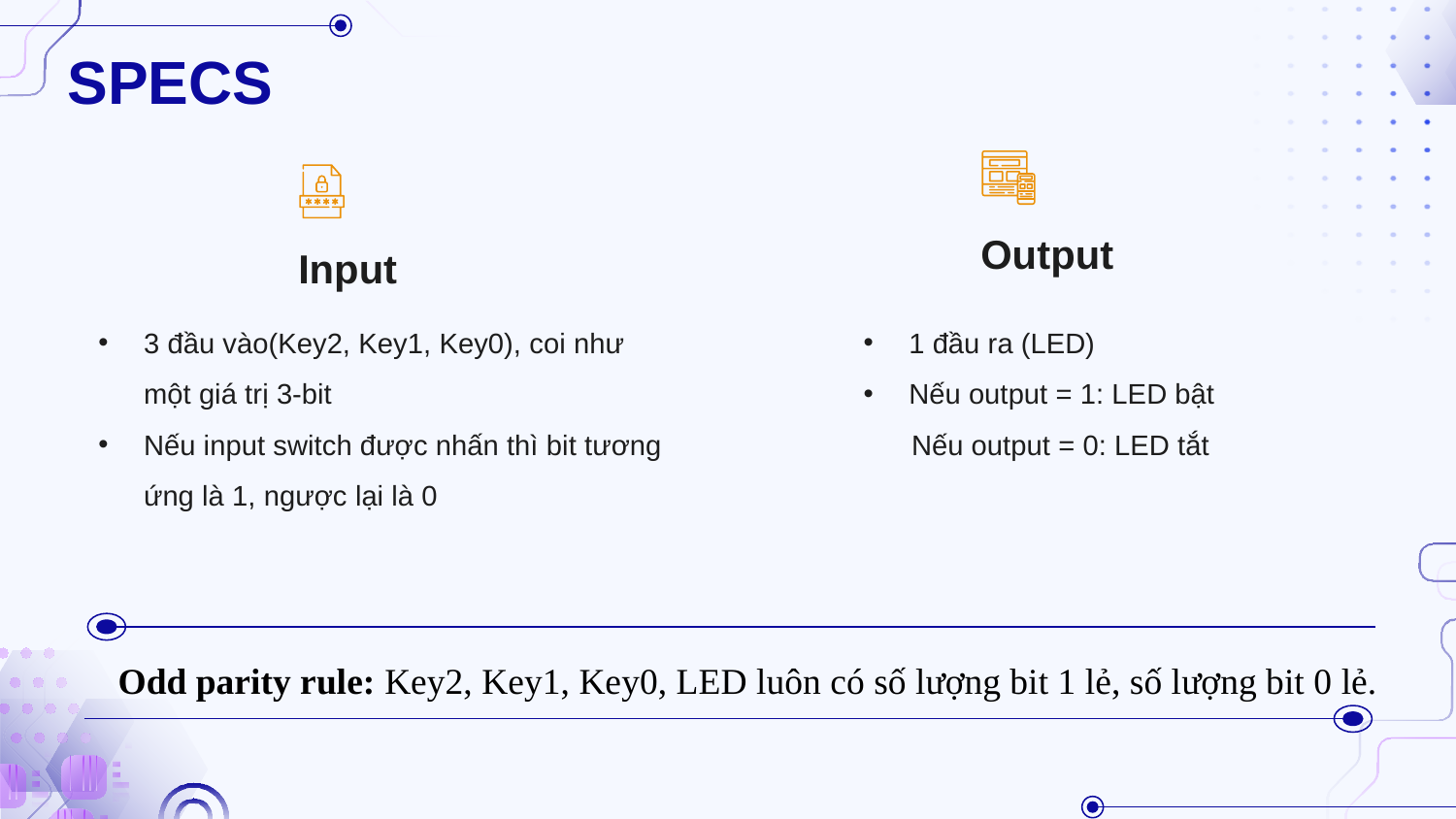

# SPECS

Output
Input
3 đầu vào(Key2, Key1, Key0), coi như một giá trị 3-bit
Nếu input switch được nhấn thì bit tương ứng là 1, ngược lại là 0
1 đầu ra (LED)
Nếu output = 1: LED bật
      Nếu output = 0: LED tắt

Odd parity rule: Key2, Key1, Key0, LED luôn có số lượng bit 1 lẻ, số lượng bit 0 lẻ.